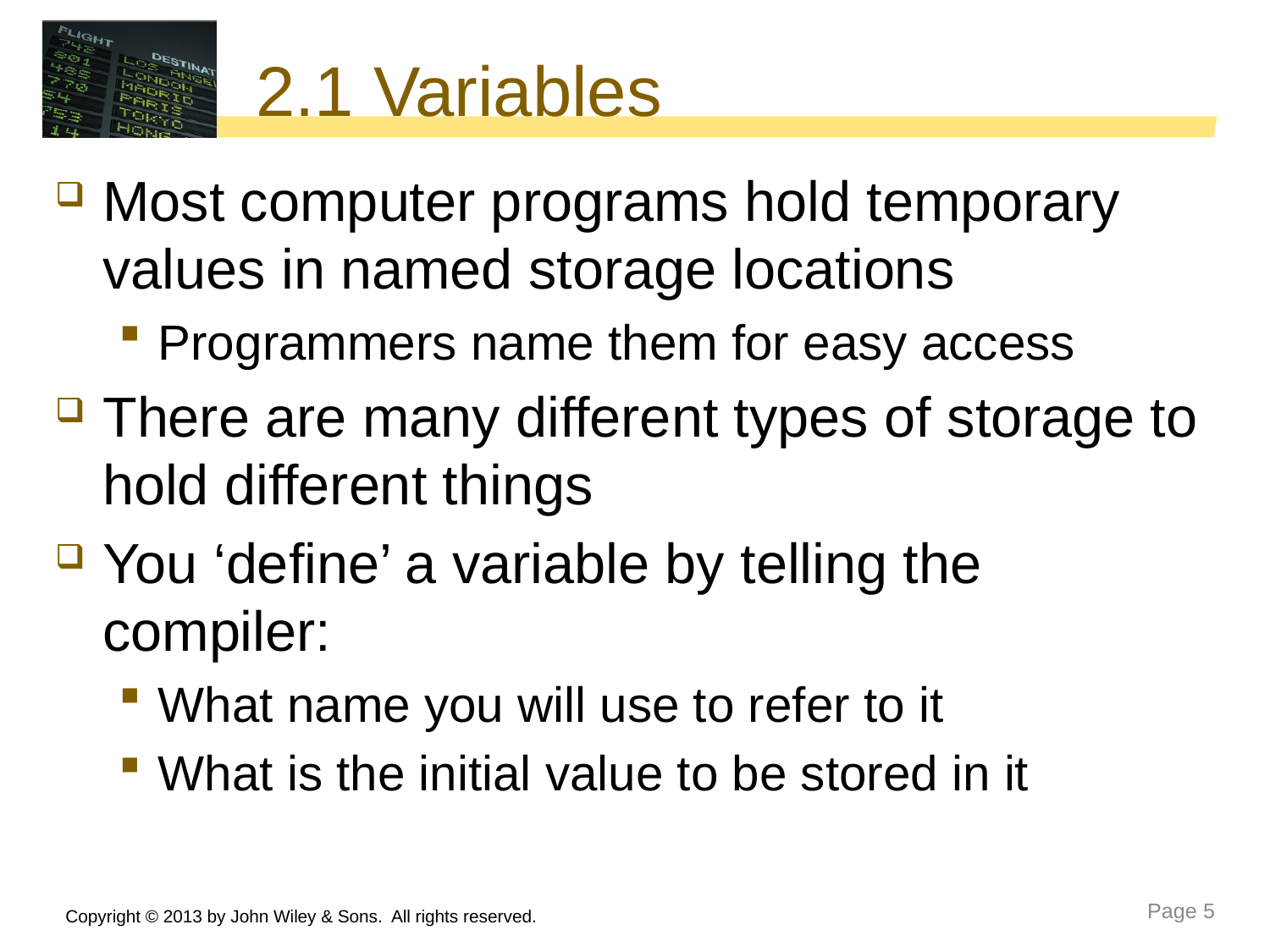

# 2.1 Variables
Most computer programs hold temporary values in named storage locations
Programmers name them for easy access
There are many different types of storage to hold different things
You ‘define’ a variable by telling the compiler:
What name you will use to refer to it
What is the initial value to be stored in it

Copyright © 2013 by John Wiley & Sons.  All rights reserved.
Page 5